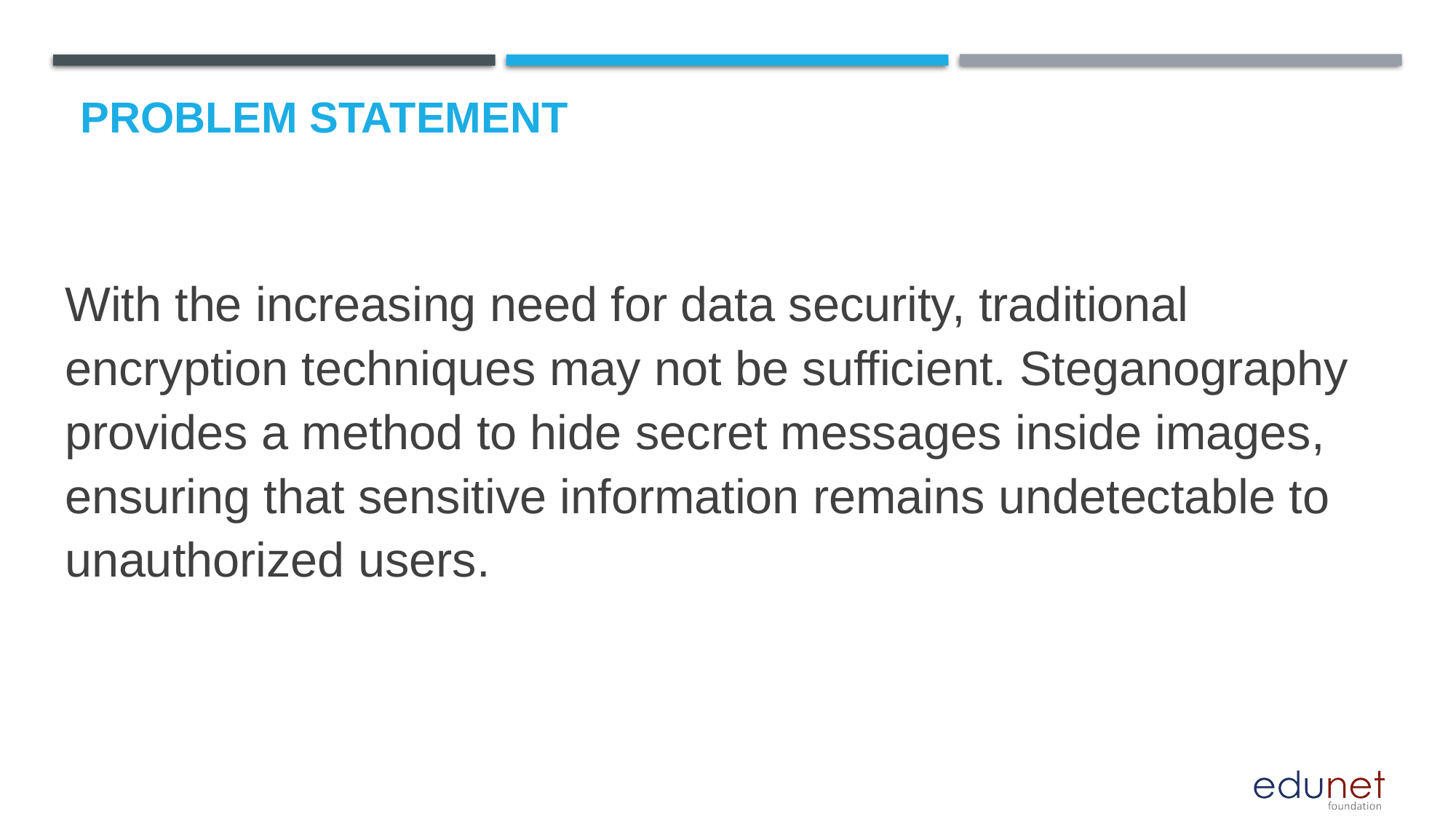

# Problem Statement
With the increasing need for data security, traditional encryption techniques may not be sufficient. Steganography provides a method to hide secret messages inside images, ensuring that sensitive information remains undetectable to unauthorized users.